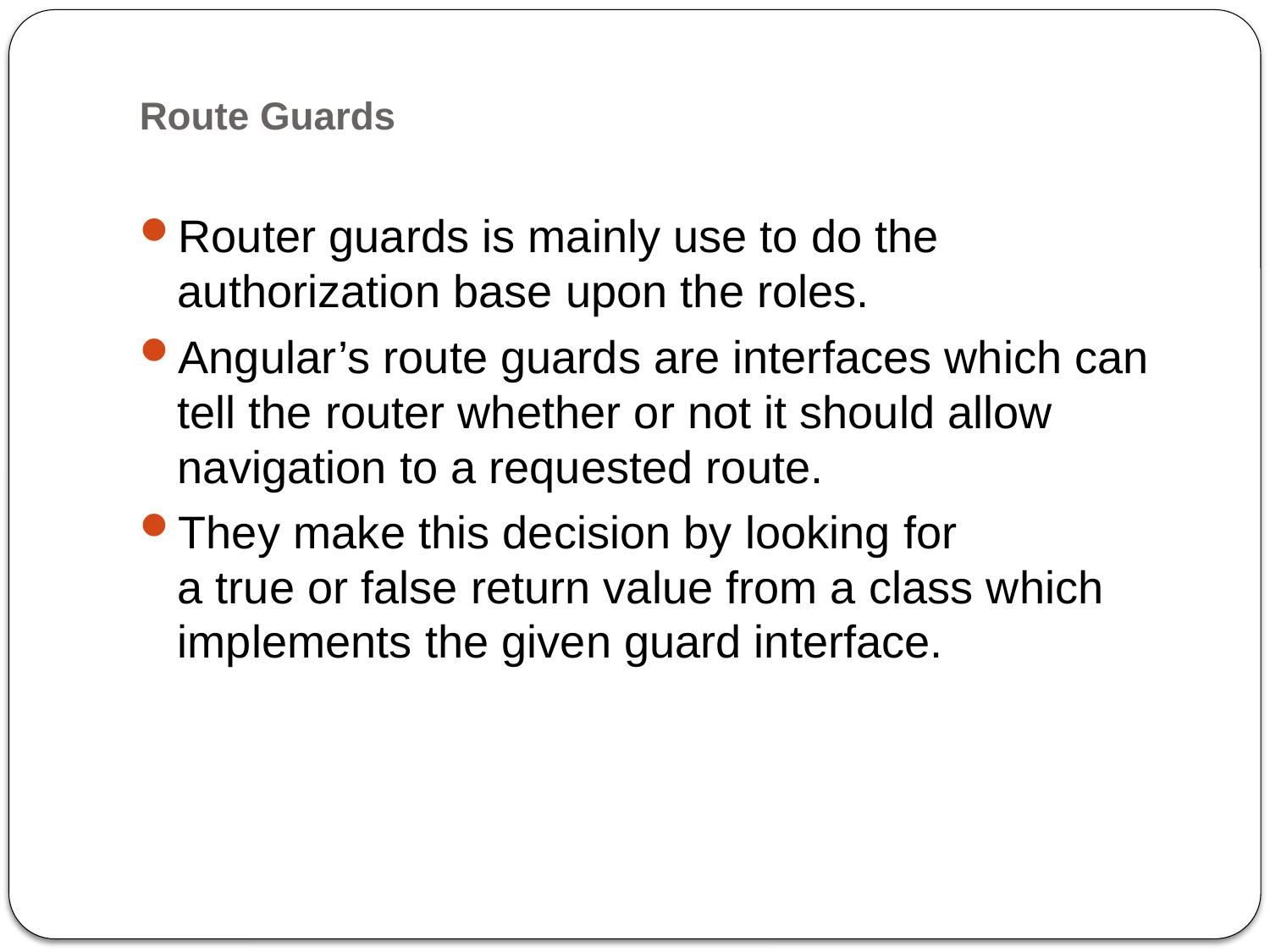

# Route Guards
Router guards is mainly use to do the authorization base upon the roles.
Angular’s route guards are interfaces which can tell the router whether or not it should allow navigation to a requested route.
They make this decision by looking for a true or false return value from a class which implements the given guard interface.